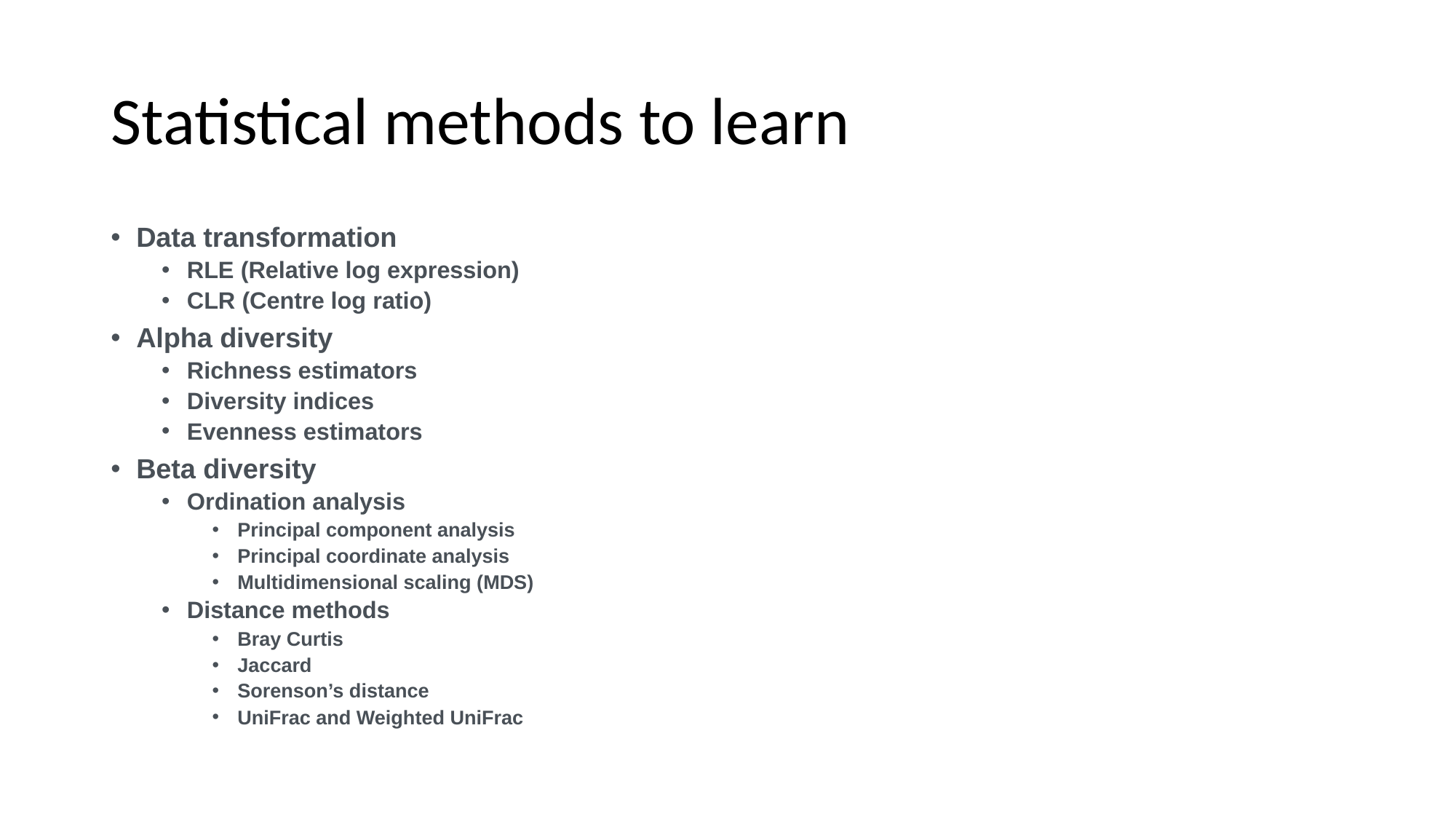

# Statistical methods to learn
Data transformation
RLE (Relative log expression)
CLR (Centre log ratio)
Alpha diversity
Richness estimators
Diversity indices
Evenness estimators
Beta diversity
Ordination analysis
Principal component analysis
Principal coordinate analysis
Multidimensional scaling (MDS)
Distance methods
Bray Curtis
Jaccard
Sorenson’s distance
UniFrac and Weighted UniFrac